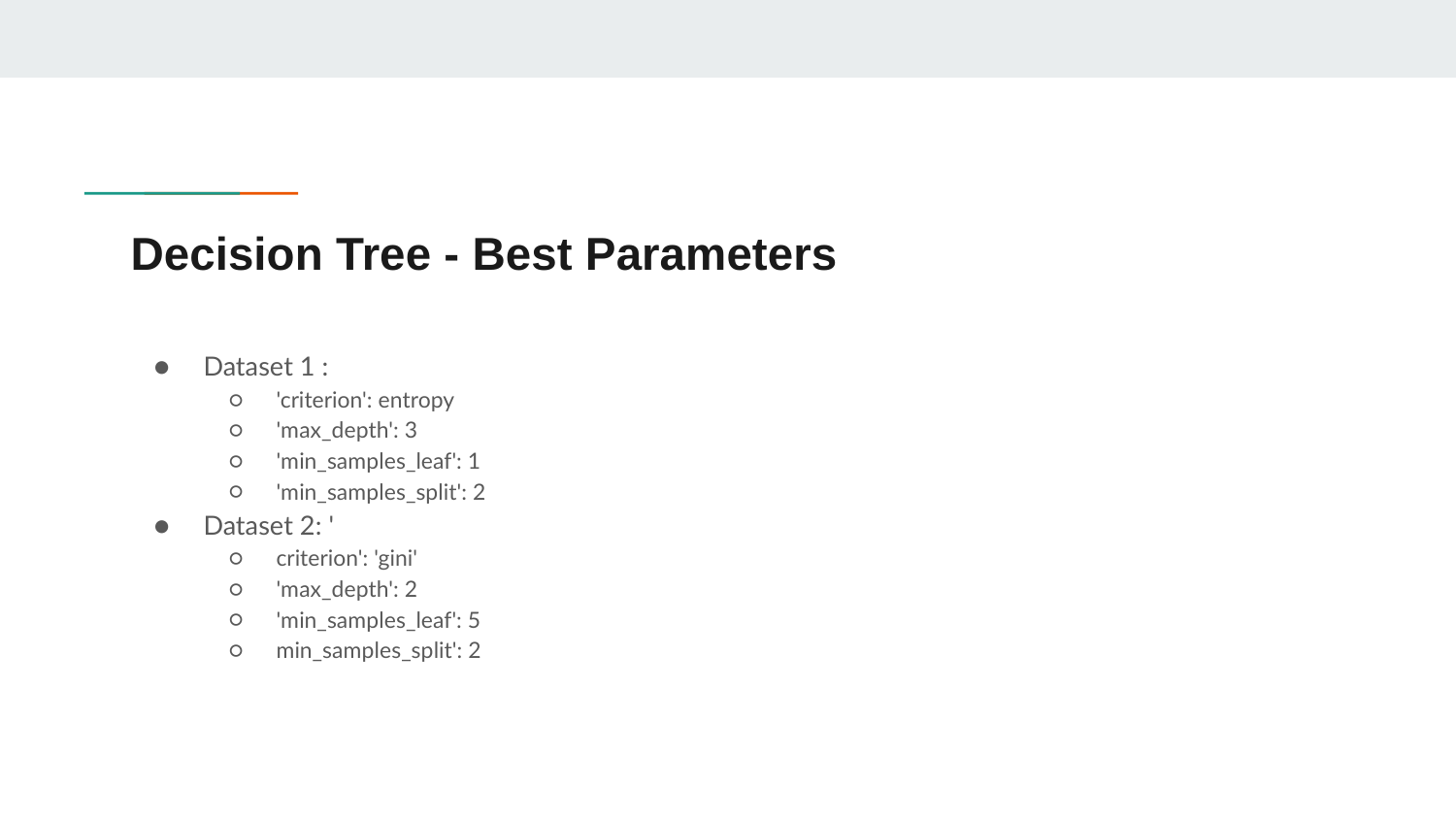

# Decision Tree - Best Parameters
Dataset 1 :
'criterion': entropy
'max_depth': 3
'min_samples_leaf': 1
'min_samples_split': 2
Dataset 2: '
criterion': 'gini'
'max_depth': 2
'min_samples_leaf': 5
min_samples_split': 2